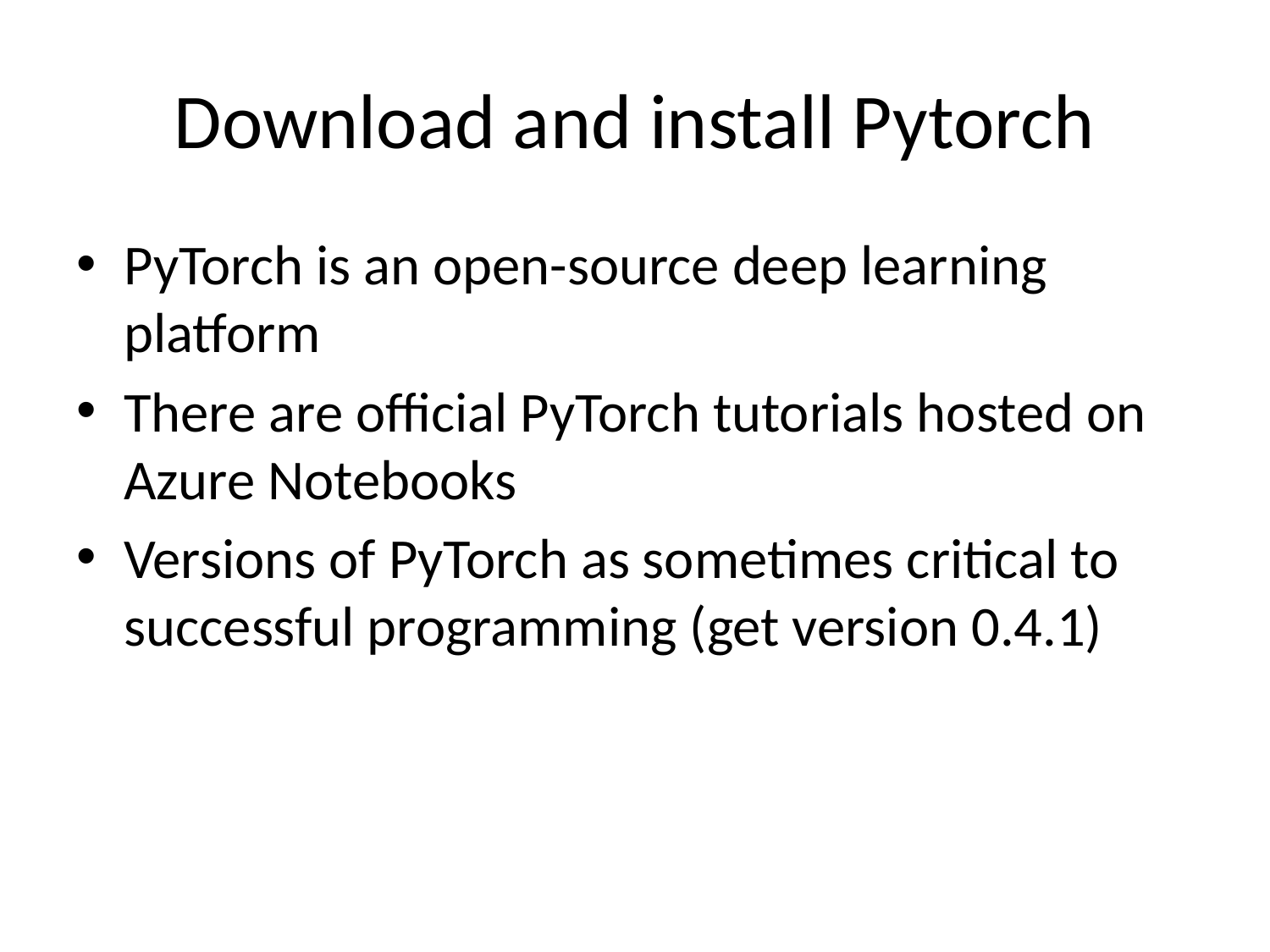

# Download and install Pytorch
PyTorch is an open-source deep learning platform
There are official PyTorch tutorials hosted on Azure Notebooks
Versions of PyTorch as sometimes critical to successful programming (get version 0.4.1)